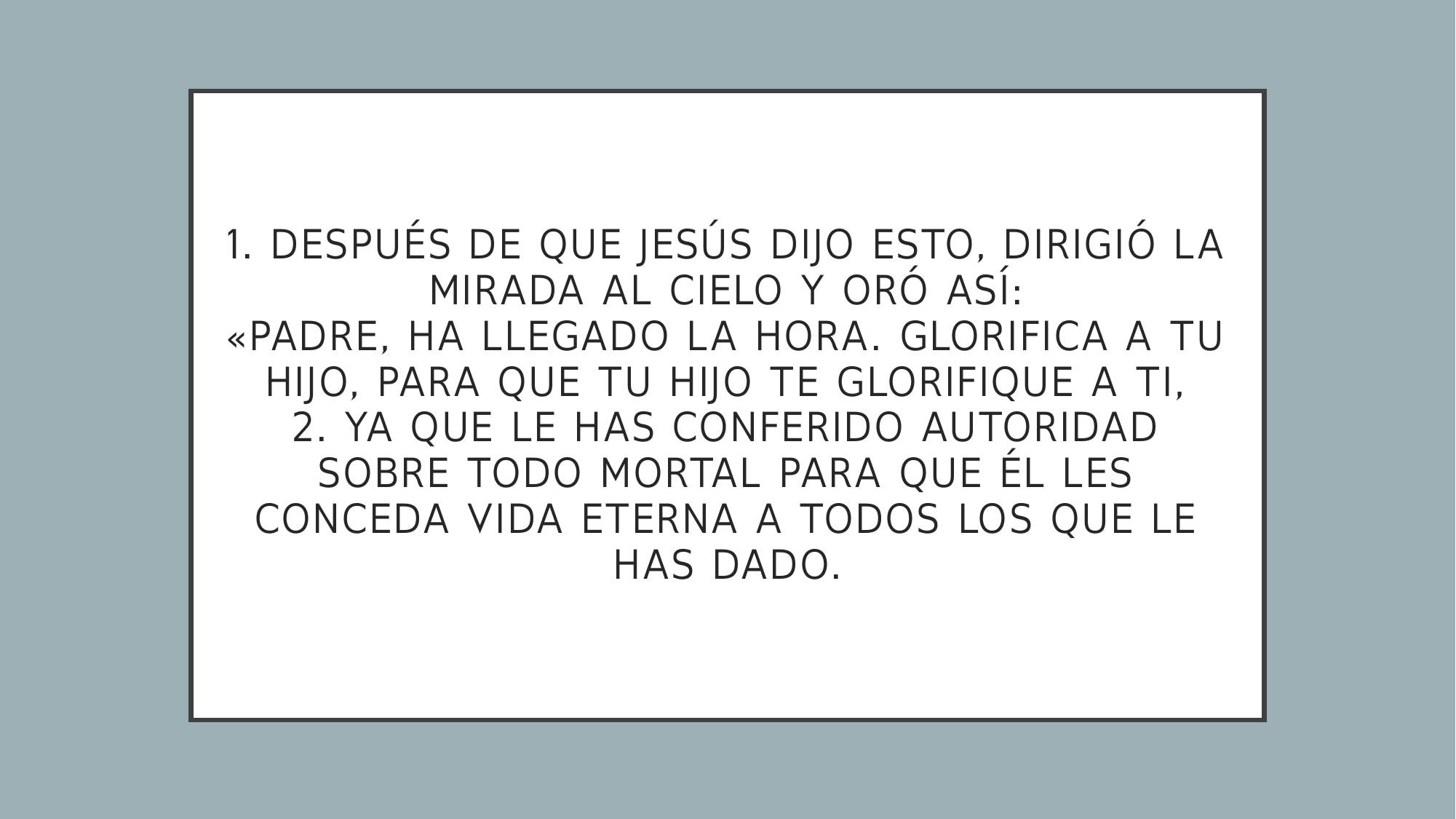

# 1. Después de que Jesús dijo esto, dirigió la mirada al cielo y oró así: «Padre, ha llegado la hora. Glorifica a tu Hijo, para que tu Hijo te glorifique a ti, 2. ya que le has conferido autoridad sobre todo mortal para que él les conceda vida eterna a todos los que le has dado.